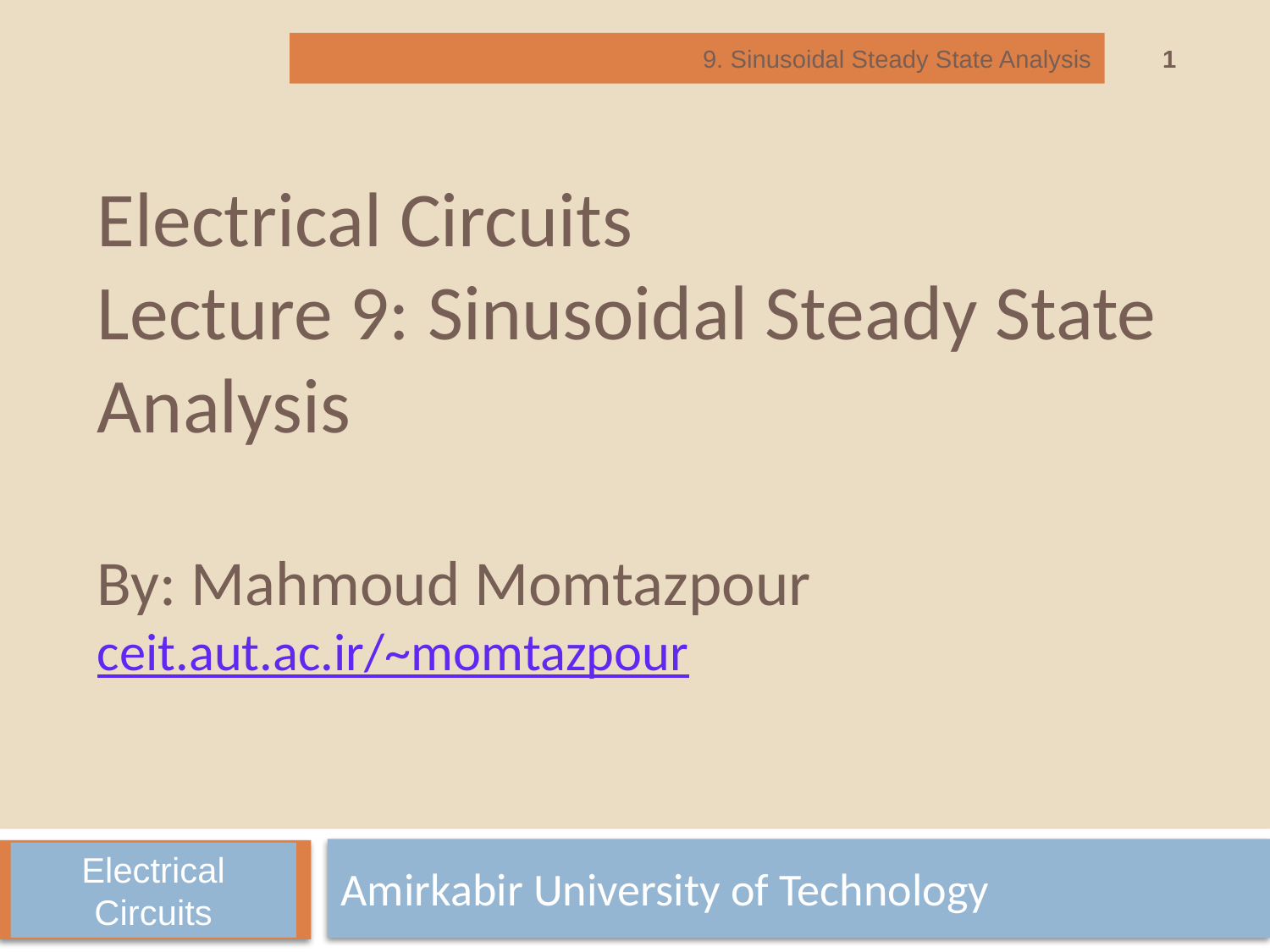

1
9. Sinusoidal Steady State Analysis
# Electrical Circuits Lecture 9: Sinusoidal Steady State Analysis By: Mahmoud Momtazpour ceit.aut.ac.ir/~momtazpour
Amirkabir University of Technology
Electrical Circuits